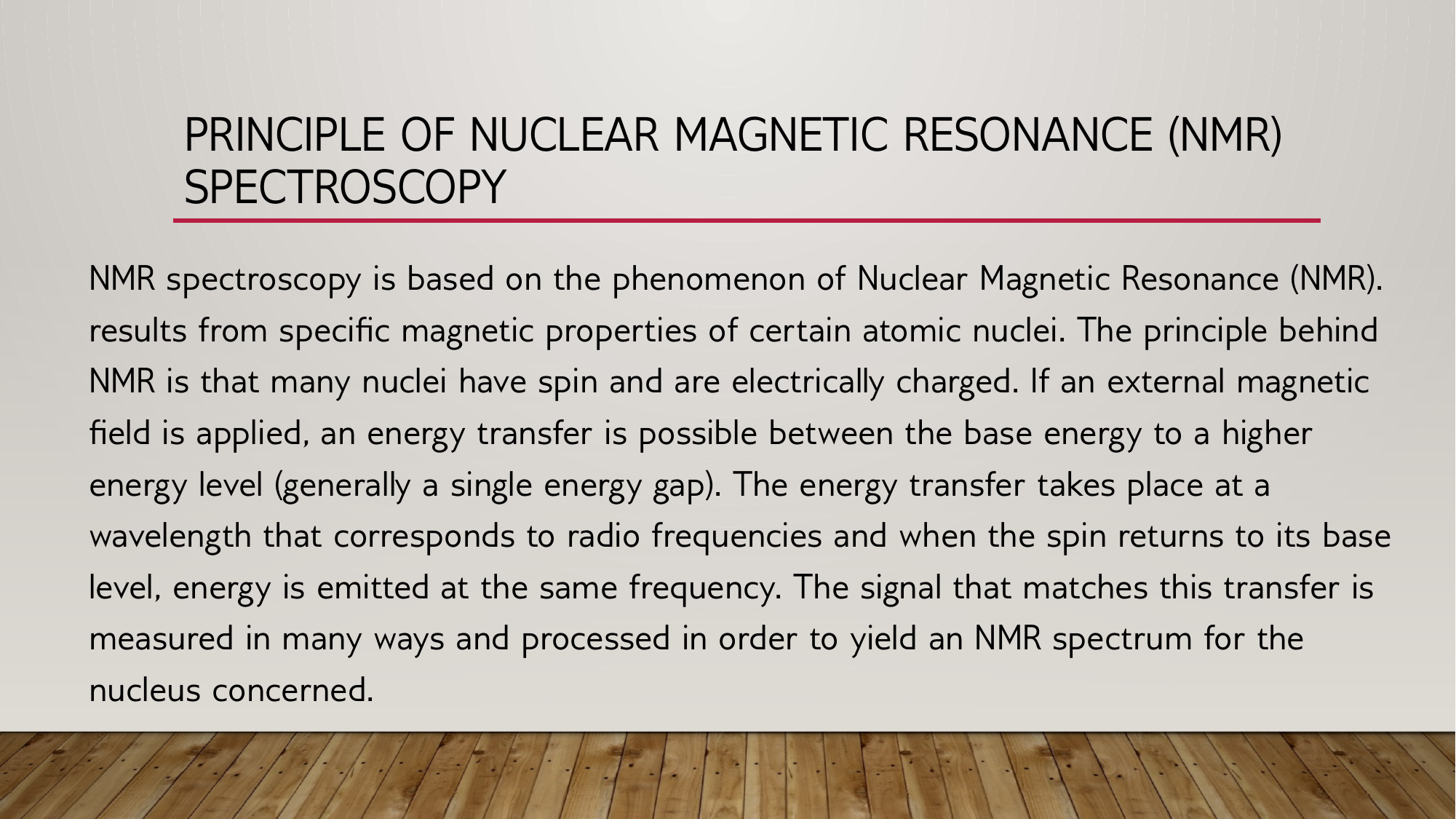

# Principle of Nuclear Magnetic Resonance (NMR) Spectroscopy
NMR spectroscopy is based on the phenomenon of Nuclear Magnetic Resonance (NMR). results from specific magnetic properties of certain atomic nuclei. The principle behind NMR is that many nuclei have spin and are electrically charged. If an external magnetic field is applied, an energy transfer is possible between the base energy to a higher energy level (generally a single energy gap). The energy transfer takes place at a wavelength that corresponds to radio frequencies and when the spin returns to its base level, energy is emitted at the same frequency. The signal that matches this transfer is measured in many ways and processed in order to yield an NMR spectrum for the nucleus concerned.